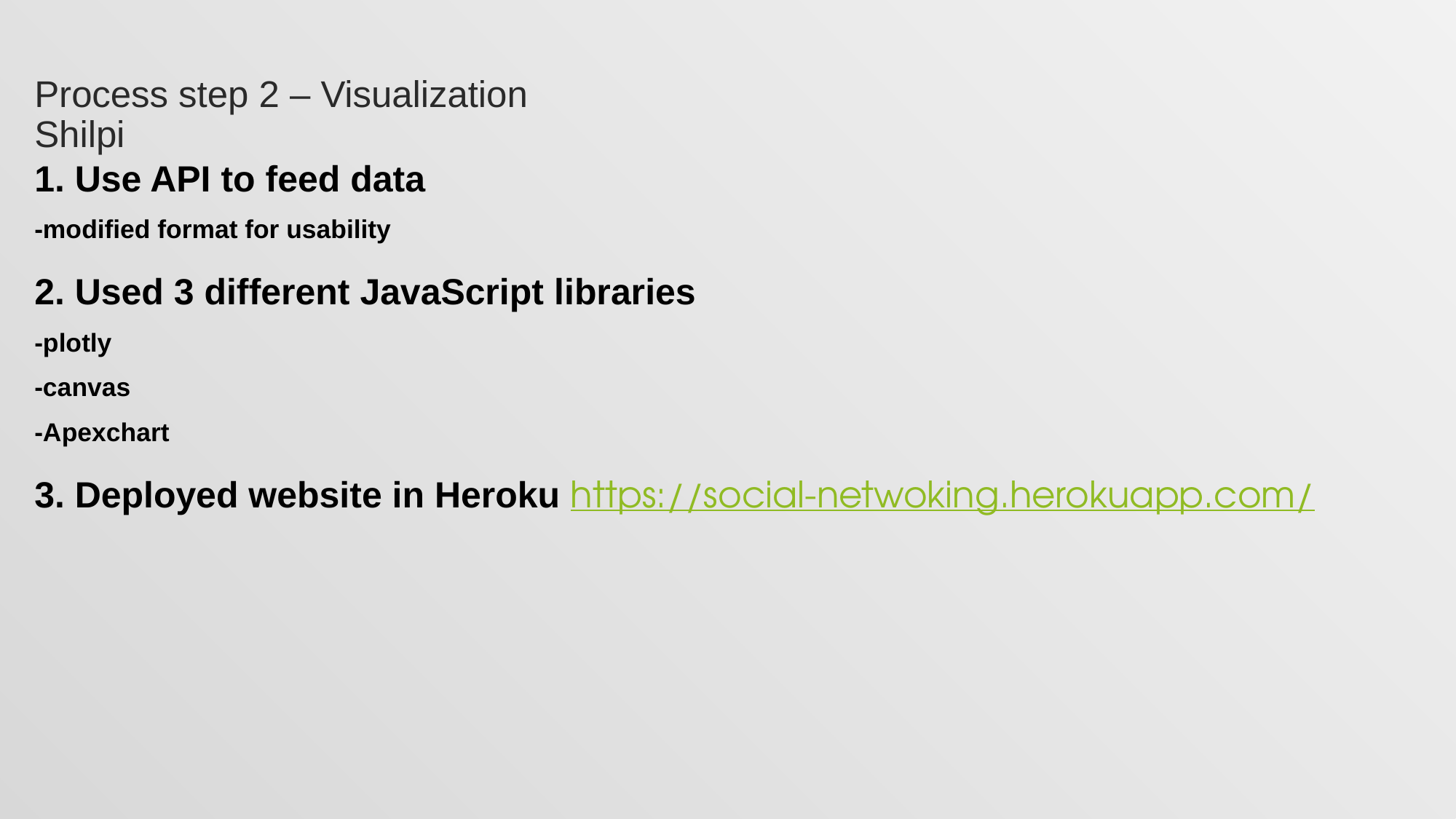

# Process step 2 – Visualization Shilpi
1. Use API to feed data
-modified format for usability
2. Used 3 different JavaScript libraries
-plotly
-canvas
-Apexchart
3. Deployed website in Heroku https://social-netwoking.herokuapp.com/